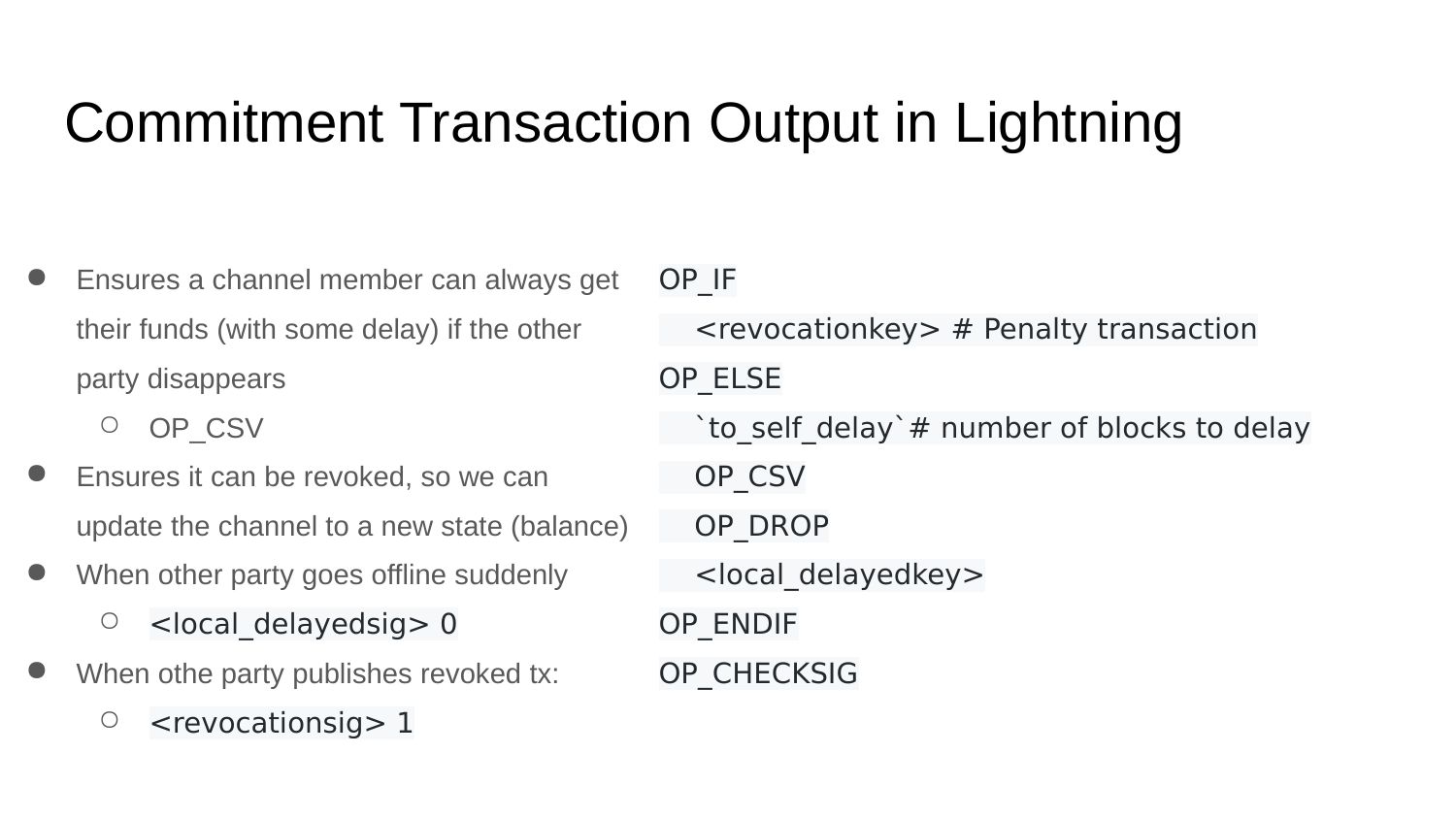

# Commitment Transaction Output in Lightning
Ensures a channel member can always get their funds (with some delay) if the other party disappears
OP_CSV
Ensures it can be revoked, so we can update the channel to a new state (balance)
When other party goes offline suddenly
<local_delayedsig> 0
When othe party publishes revoked tx:
<revocationsig> 1
OP_IF
    <revocationkey> # Penalty transaction
OP_ELSE
    `to_self_delay`# number of blocks to delay
    OP_CSV
    OP_DROP
    <local_delayedkey>
OP_ENDIF
OP_CHECKSIG